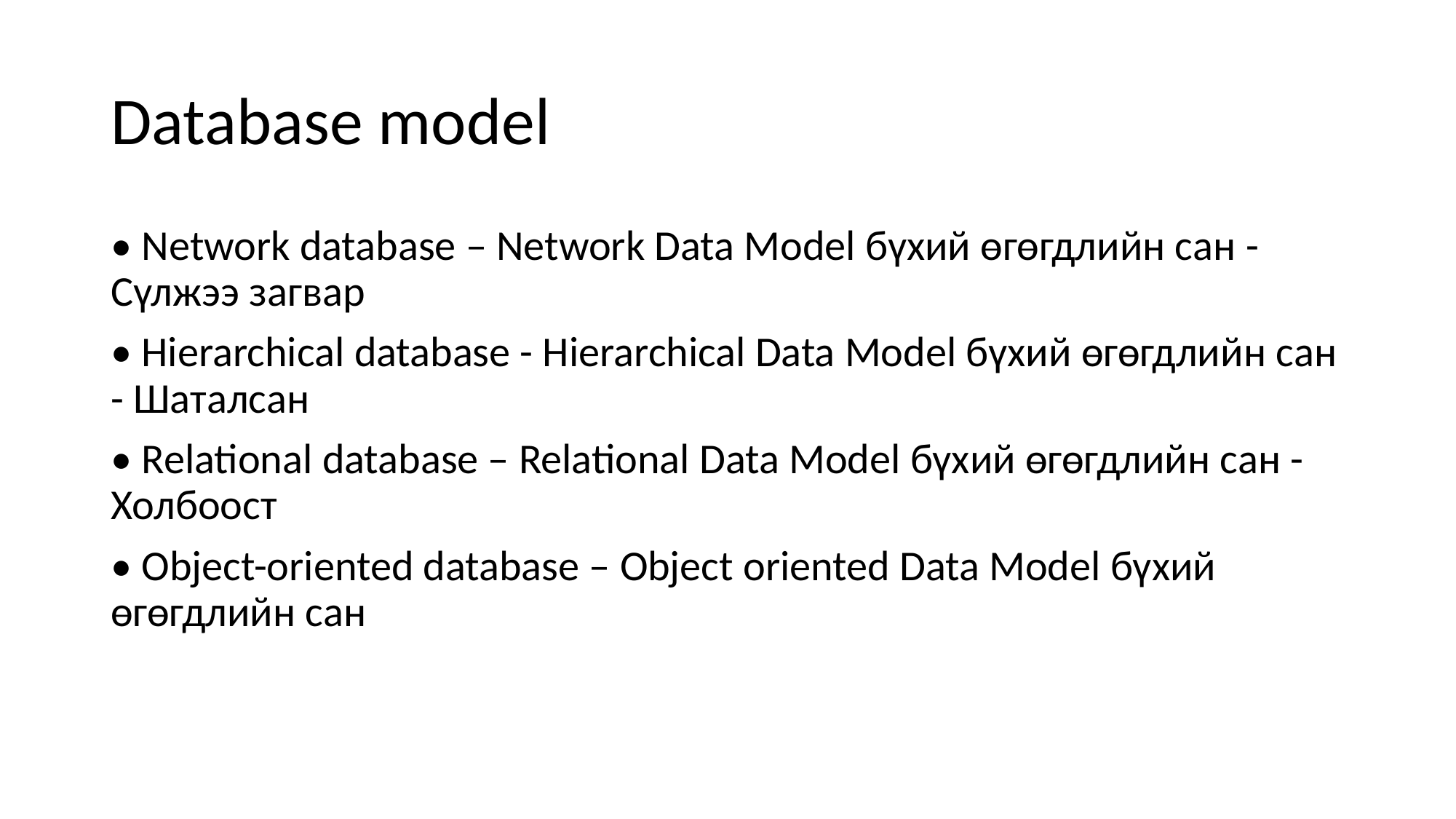

# Database model
• Network database – Network Data Model бүхий өгөгдлийн сан - Сүлжээ загвар
• Hierarchical database - Hierarchical Data Model бүхий өгөгдлийн сан - Шаталсан
• Relational database – Relational Data Model бүхий өгөгдлийн сан - Холбоост
• Object-oriented database – Object oriented Data Model бүхий өгөгдлийн сан